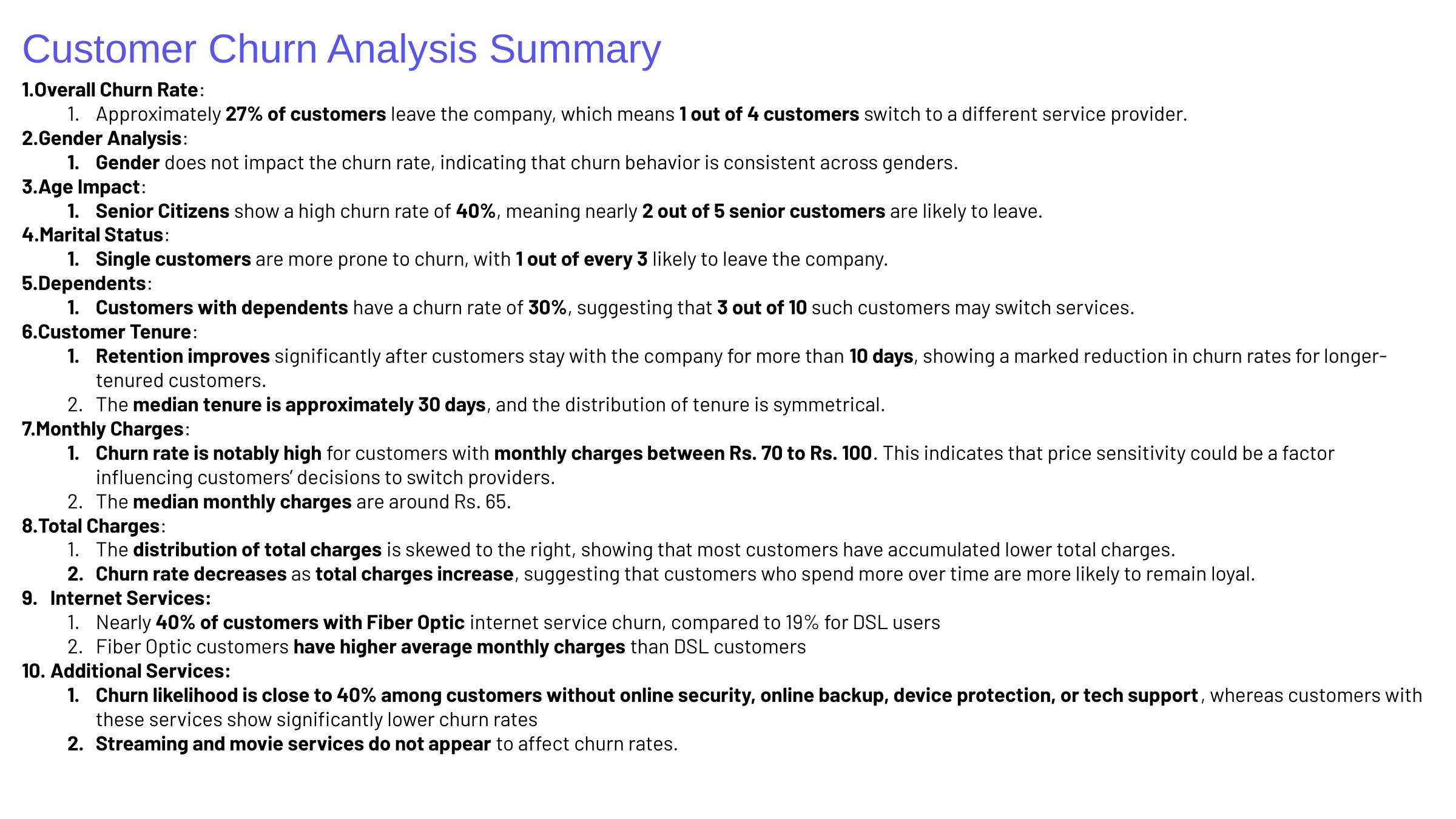

Customer Churn Analysis Summary
Overall Churn Rate:
Approximately 27% of customers leave the company, which means 1 out of 4 customers switch to a different service provider.
Gender Analysis:
Gender does not impact the churn rate, indicating that churn behavior is consistent across genders.
Age Impact:
Senior Citizens show a high churn rate of 40%, meaning nearly 2 out of 5 senior customers are likely to leave.
Marital Status:
Single customers are more prone to churn, with 1 out of every 3 likely to leave the company.
Dependents:
Customers with dependents have a churn rate of 30%, suggesting that 3 out of 10 such customers may switch services.
Customer Tenure:
Retention improves significantly after customers stay with the company for more than 10 days, showing a marked reduction in churn rates for longer-tenured customers.
The median tenure is approximately 30 days, and the distribution of tenure is symmetrical.
Monthly Charges:
Churn rate is notably high for customers with monthly charges between Rs. 70 to Rs. 100. This indicates that price sensitivity could be a factor influencing customers’ decisions to switch providers.
The median monthly charges are around Rs. 65.
Total Charges:
The distribution of total charges is skewed to the right, showing that most customers have accumulated lower total charges.
Churn rate decreases as total charges increase, suggesting that customers who spend more over time are more likely to remain loyal.
Internet Services:
Nearly 40% of customers with Fiber Optic internet service churn, compared to 19% for DSL users
Fiber Optic customers have higher average monthly charges than DSL customers
Additional Services:
Churn likelihood is close to 40% among customers without online security, online backup, device protection, or tech support, whereas customers with these services show significantly lower churn rates
Streaming and movie services do not appear to affect churn rates.